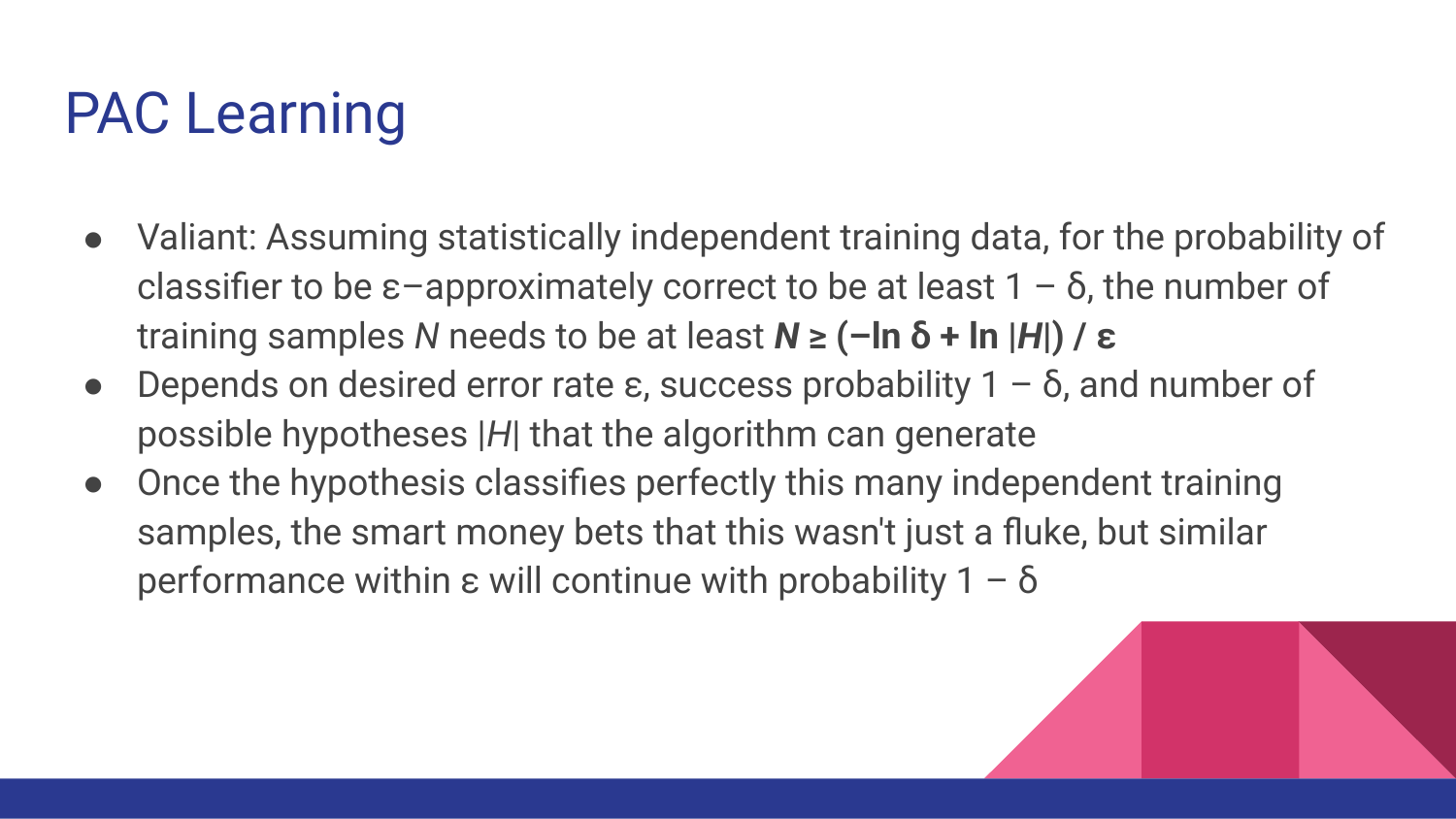

# PAC Learning
Valiant: Assuming statistically independent training data, for the probability of classifier to be ε–approximately correct to be at least 1 – δ, the number of training samples N needs to be at least N ≥ (–ln δ + ln |H|) / ε
Depends on desired error rate ε, success probability 1 – δ, and number of possible hypotheses |H| that the algorithm can generate
Once the hypothesis classifies perfectly this many independent training samples, the smart money bets that this wasn't just a fluke, but similar performance within ε will continue with probability 1 – δ